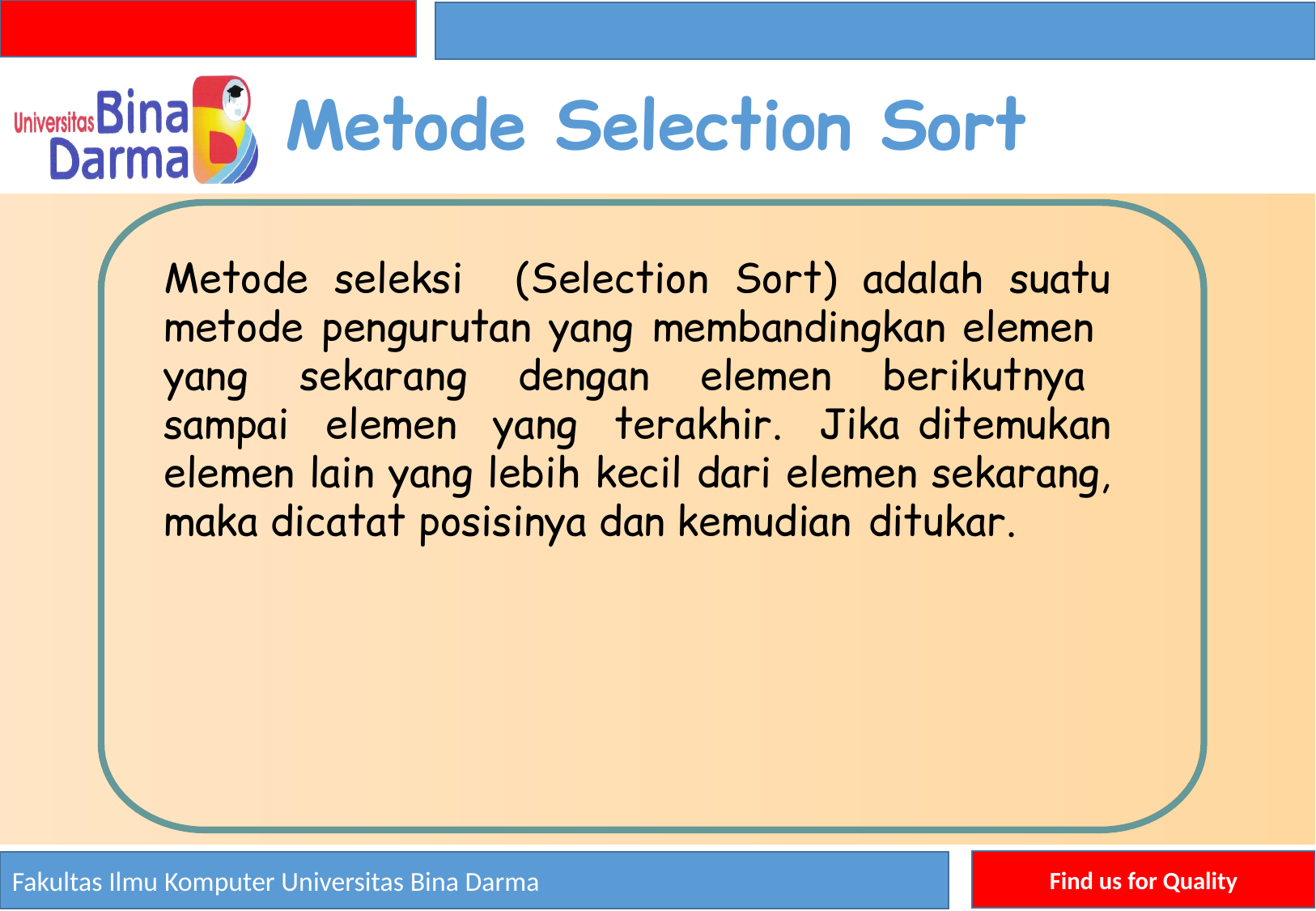

Metode Selection Sort

Metode seleksi  (Selection Sort) adalah suatu metode pengurutan yang membandingkan elemen  yang  sekarang  dengan  elemen  berikutnya  sampai  elemen  yang  terakhir.  Jika ditemukan elemen lain yang lebih kecil dari elemen sekarang, maka dicatat posisinya dan kemudian ditukar.